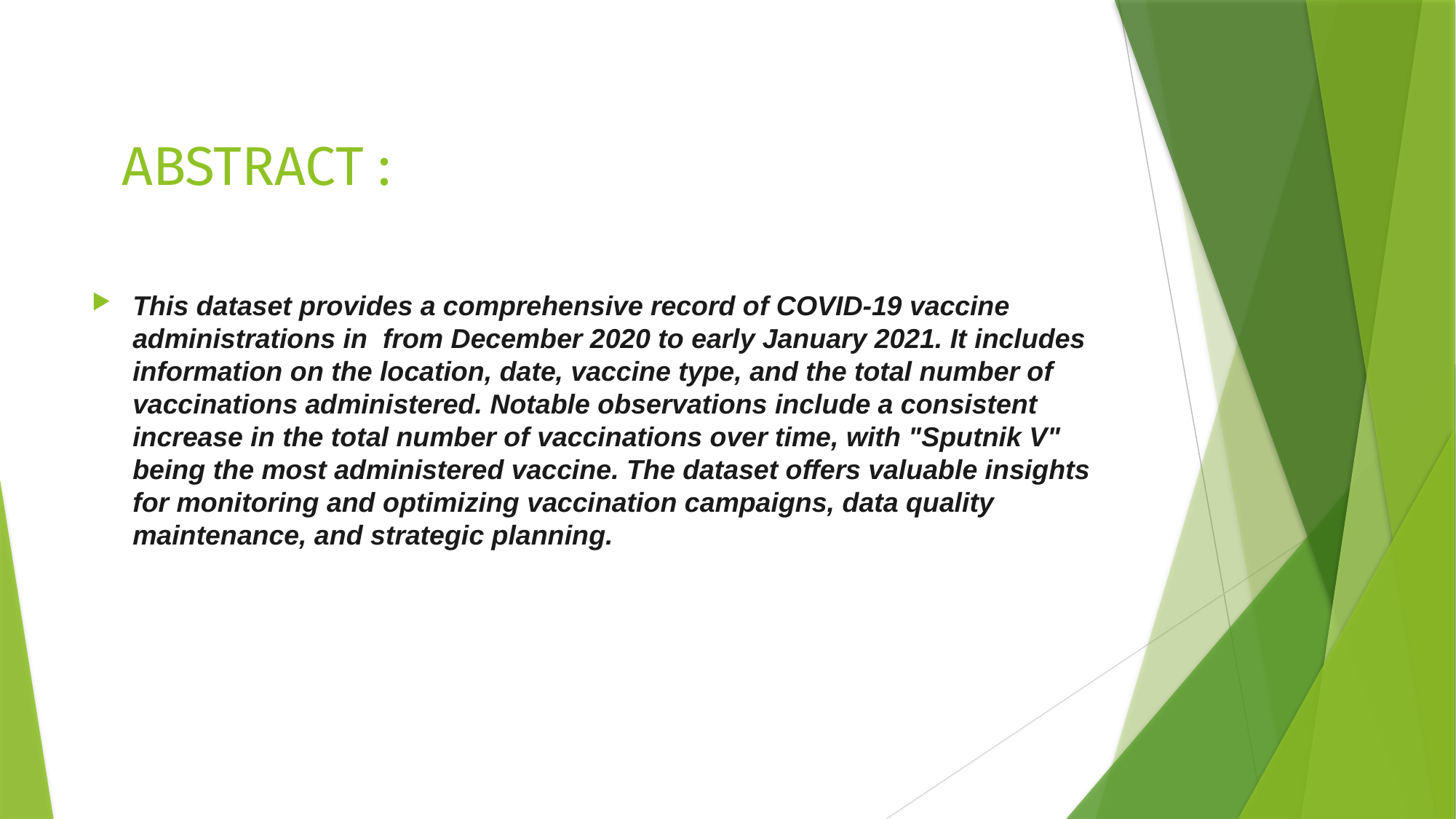

# ABSTRACT :
This dataset provides a comprehensive record of COVID-19 vaccine administrations in  from December 2020 to early January 2021. It includes information on the location, date, vaccine type, and the total number of vaccinations administered. Notable observations include a consistent increase in the total number of vaccinations over time, with "Sputnik V" being the most administered vaccine. The dataset offers valuable insights for monitoring and optimizing vaccination campaigns, data quality maintenance, and strategic planning.